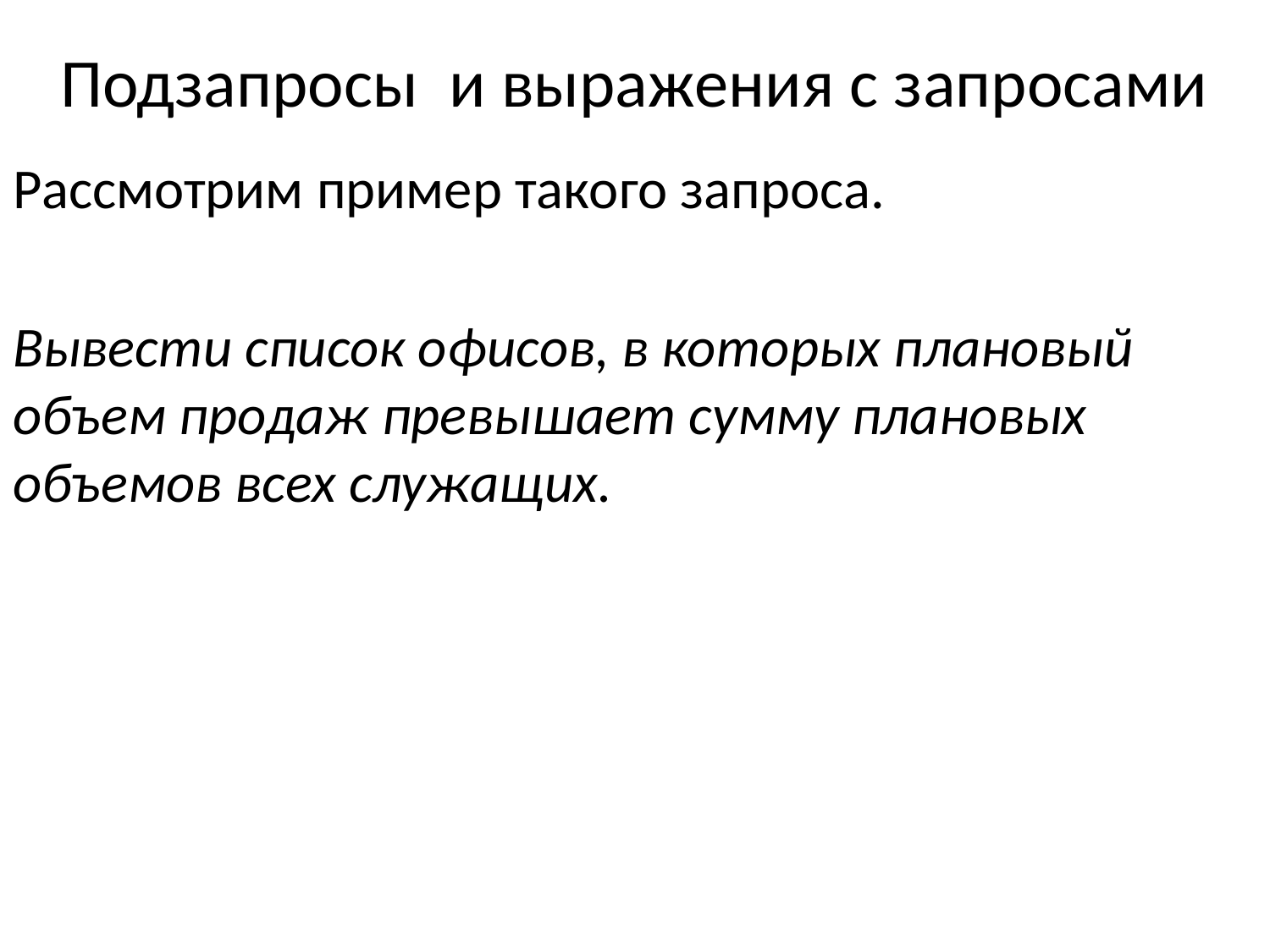

# Подзапросы  и выражения с запросами
Рассмотрим пример такого запроса.

Вывести список офисов, в которых плановый объем продаж превышает сумму плановых объемов всех служащих.